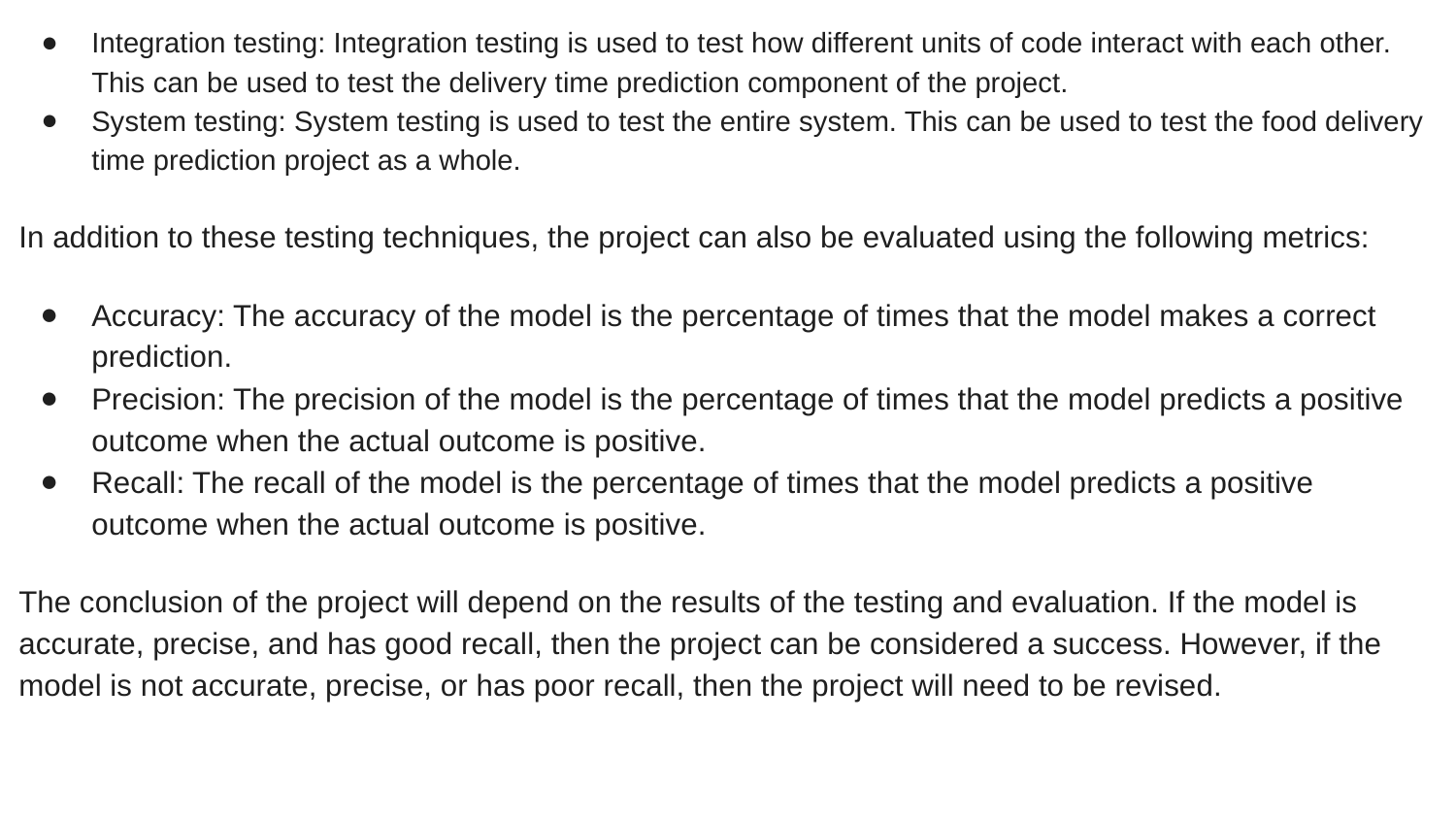

Integration testing: Integration testing is used to test how different units of code interact with each other. This can be used to test the delivery time prediction component of the project.
System testing: System testing is used to test the entire system. This can be used to test the food delivery time prediction project as a whole.
In addition to these testing techniques, the project can also be evaluated using the following metrics:
Accuracy: The accuracy of the model is the percentage of times that the model makes a correct prediction.
Precision: The precision of the model is the percentage of times that the model predicts a positive outcome when the actual outcome is positive.
Recall: The recall of the model is the percentage of times that the model predicts a positive outcome when the actual outcome is positive.
The conclusion of the project will depend on the results of the testing and evaluation. If the model is accurate, precise, and has good recall, then the project can be considered a success. However, if the model is not accurate, precise, or has poor recall, then the project will need to be revised.